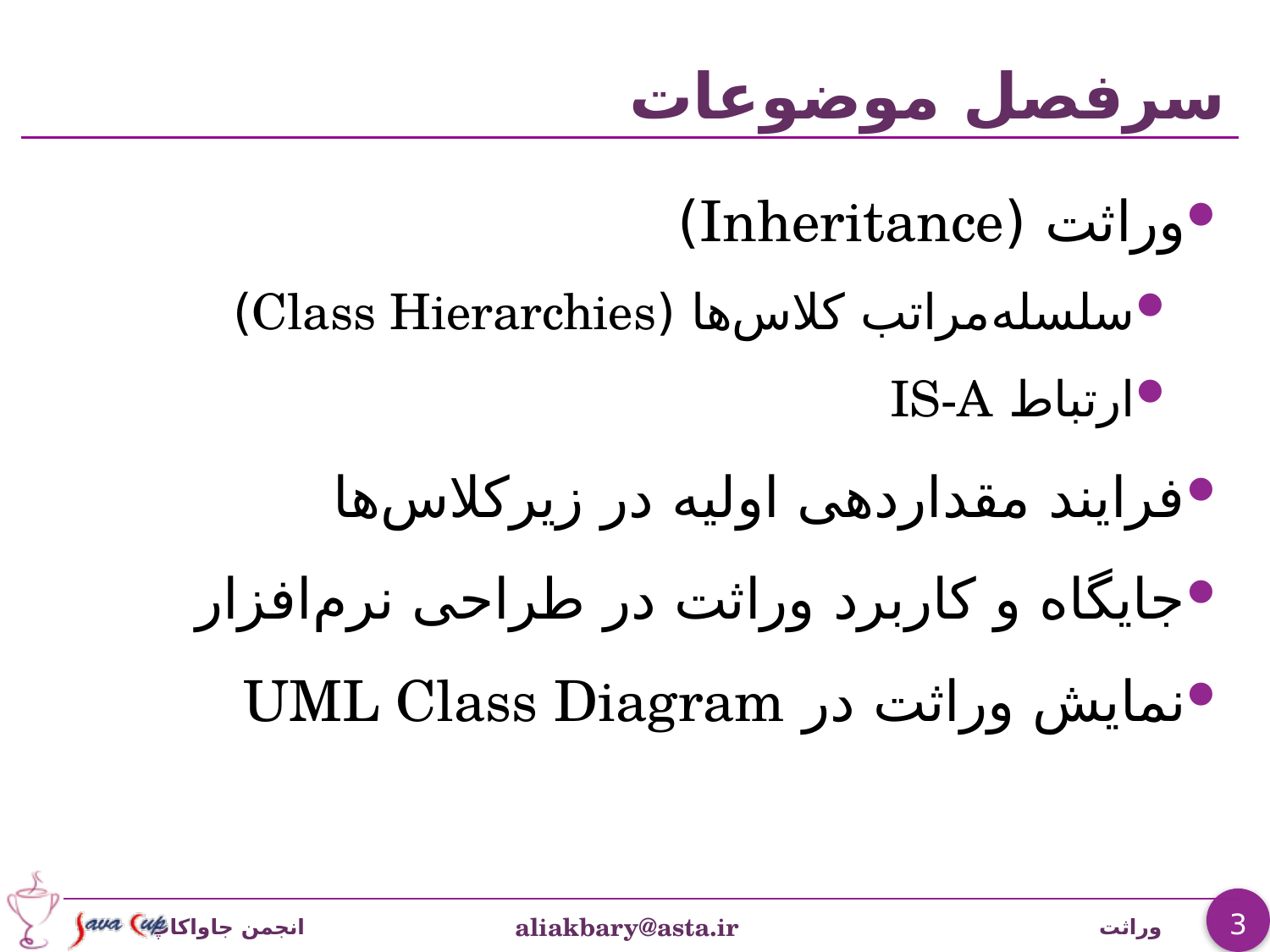

# سرفصل موضوعات
وراثت (Inheritance)
سلسله‌مراتب کلاس‌ها (Class Hierarchies)
ارتباط IS-A
فرایند مقداردهی اولیه در زیرکلاس‌ها
جایگاه و کاربرد وراثت در طراحی نرم‌افزار
نمایش وراثت در UML Class Diagram